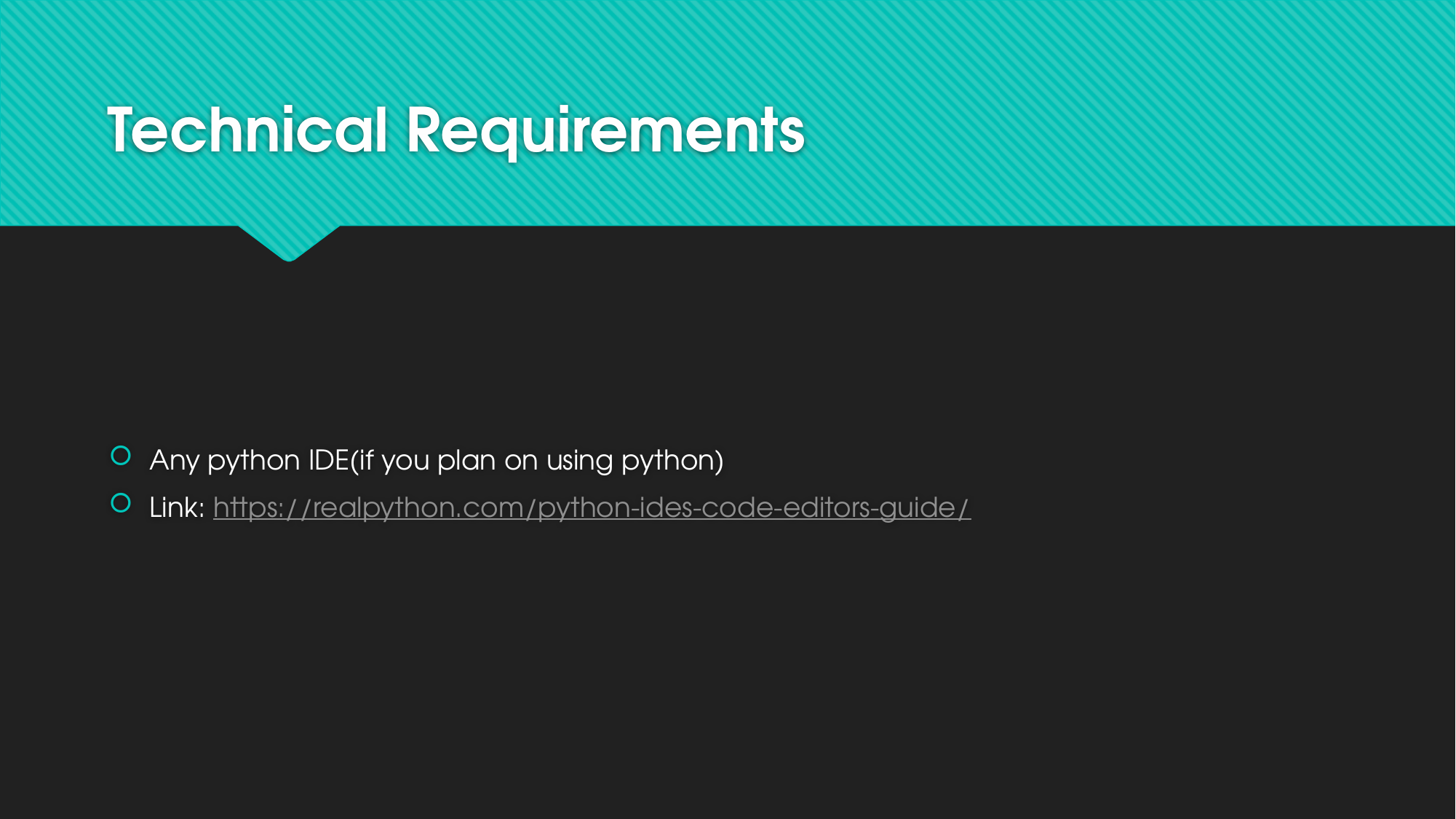

# Technical Requirements
Any python IDE(if you plan on using python)
Link: https://realpython.com/python-ides-code-editors-guide/